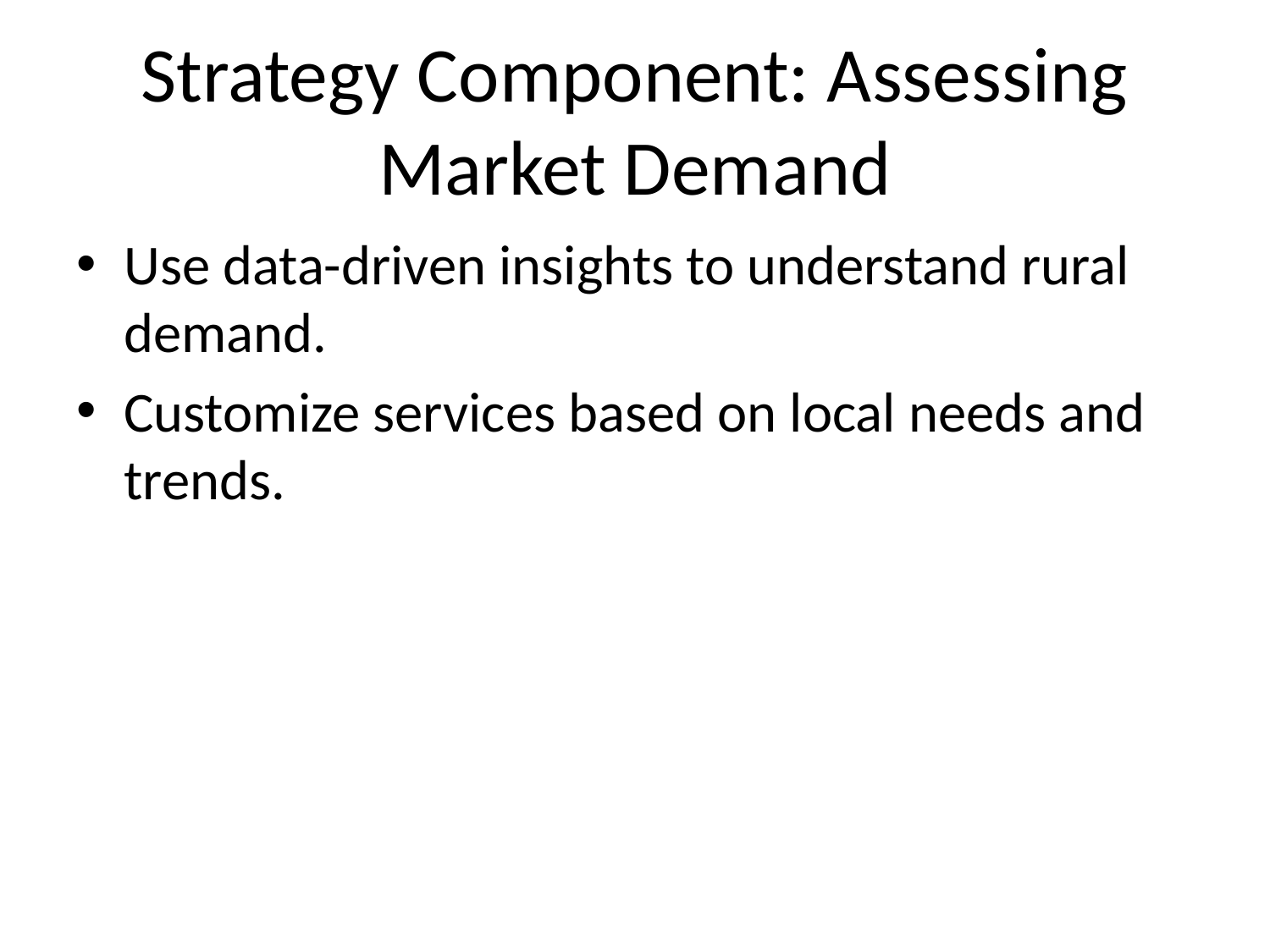

# Strategy Component: Assessing Market Demand
Use data-driven insights to understand rural demand.
Customize services based on local needs and trends.